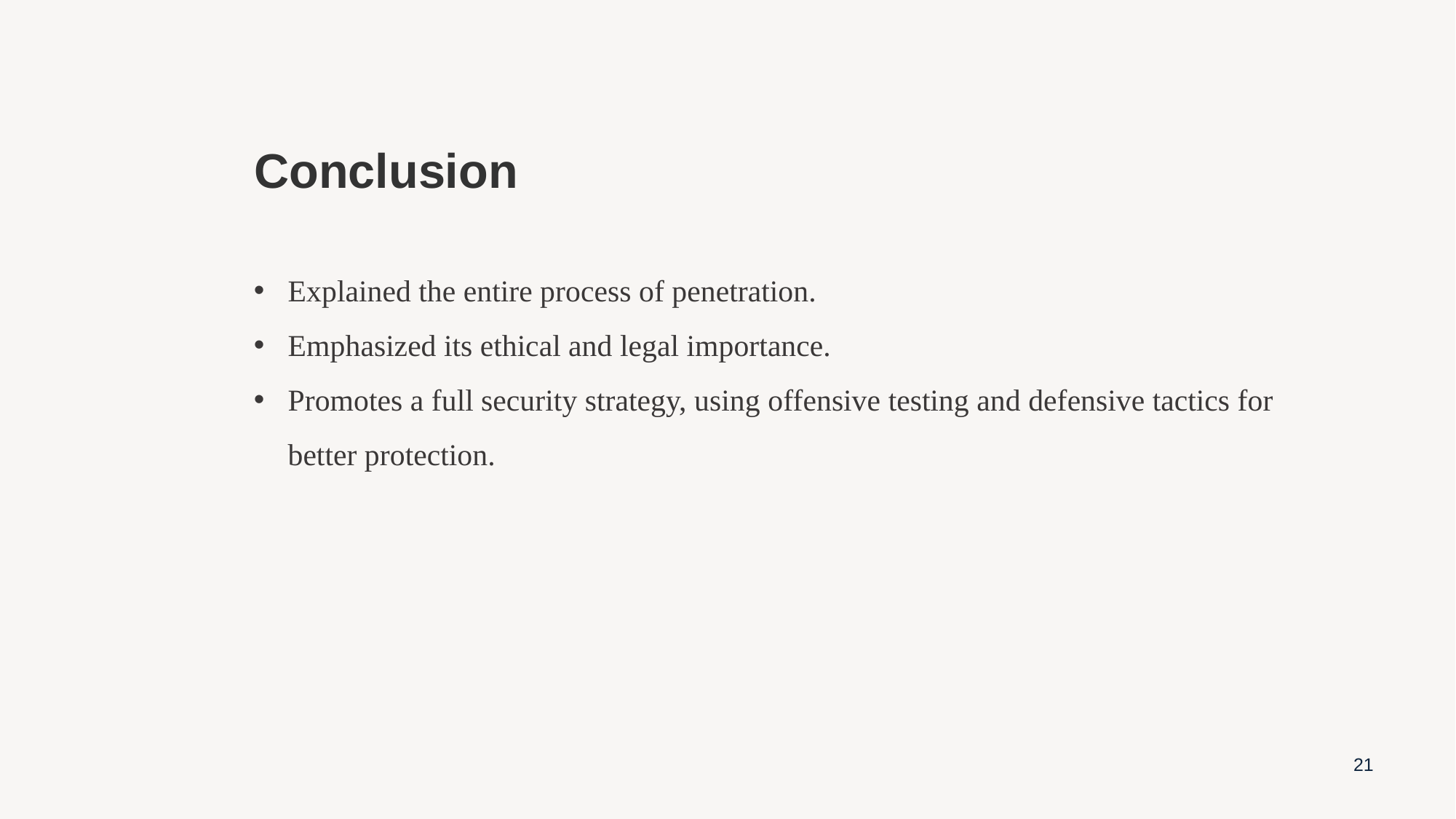

# Conclusion
Explained the entire process of penetration.
Emphasized its ethical and legal importance.
Promotes a full security strategy, using offensive testing and defensive tactics for better protection.
21